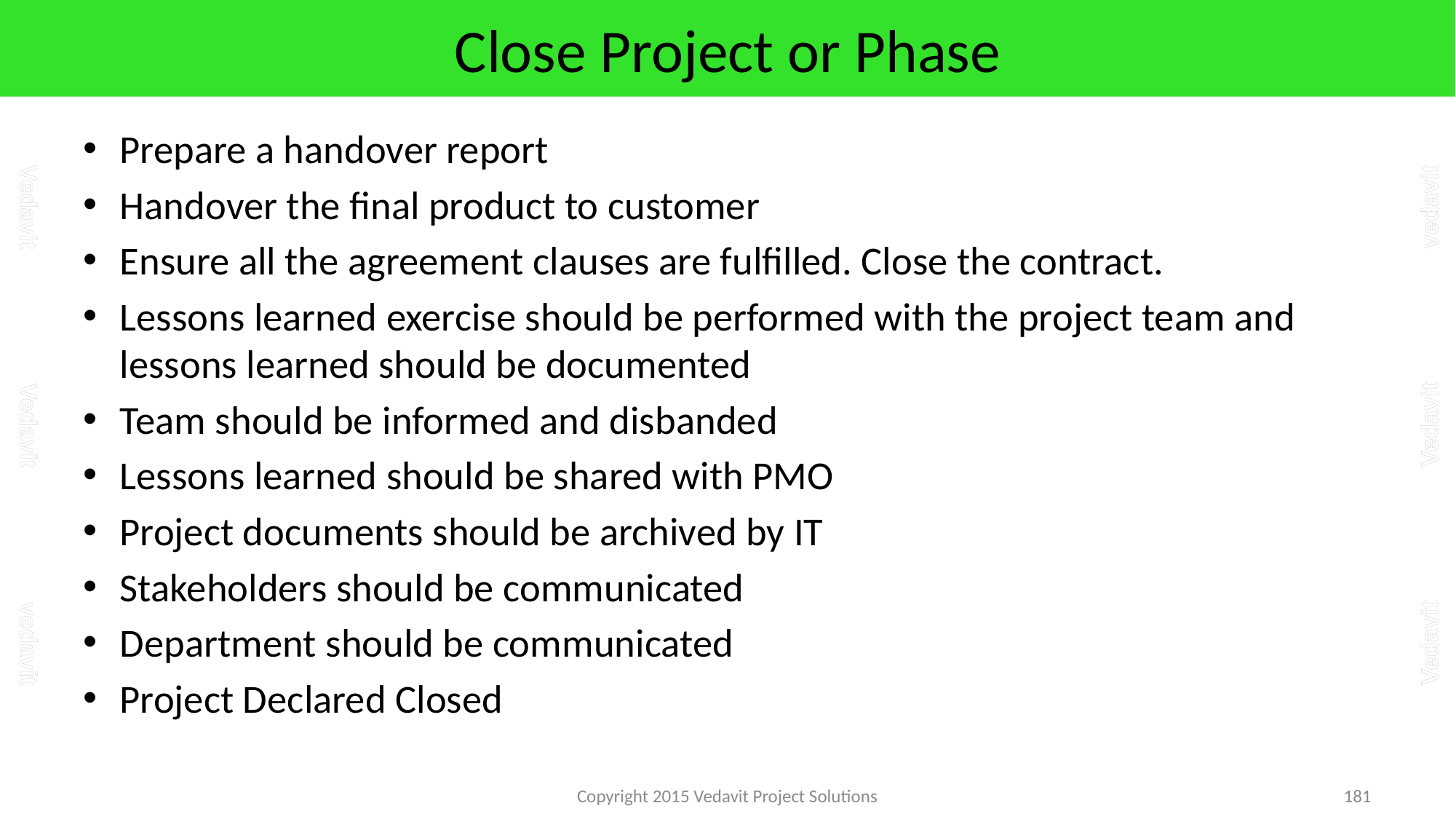

# Close Project or Phase
Prepare a handover report
Handover the final product to customer
Ensure all the agreement clauses are fulfilled. Close the contract.
Lessons learned exercise should be performed with the project team and lessons learned should be documented
Team should be informed and disbanded
Lessons learned should be shared with PMO
Project documents should be archived by IT
Stakeholders should be communicated
Department should be communicated
Project Declared Closed

Copyright 2015 Vedavit Project Solutions
181